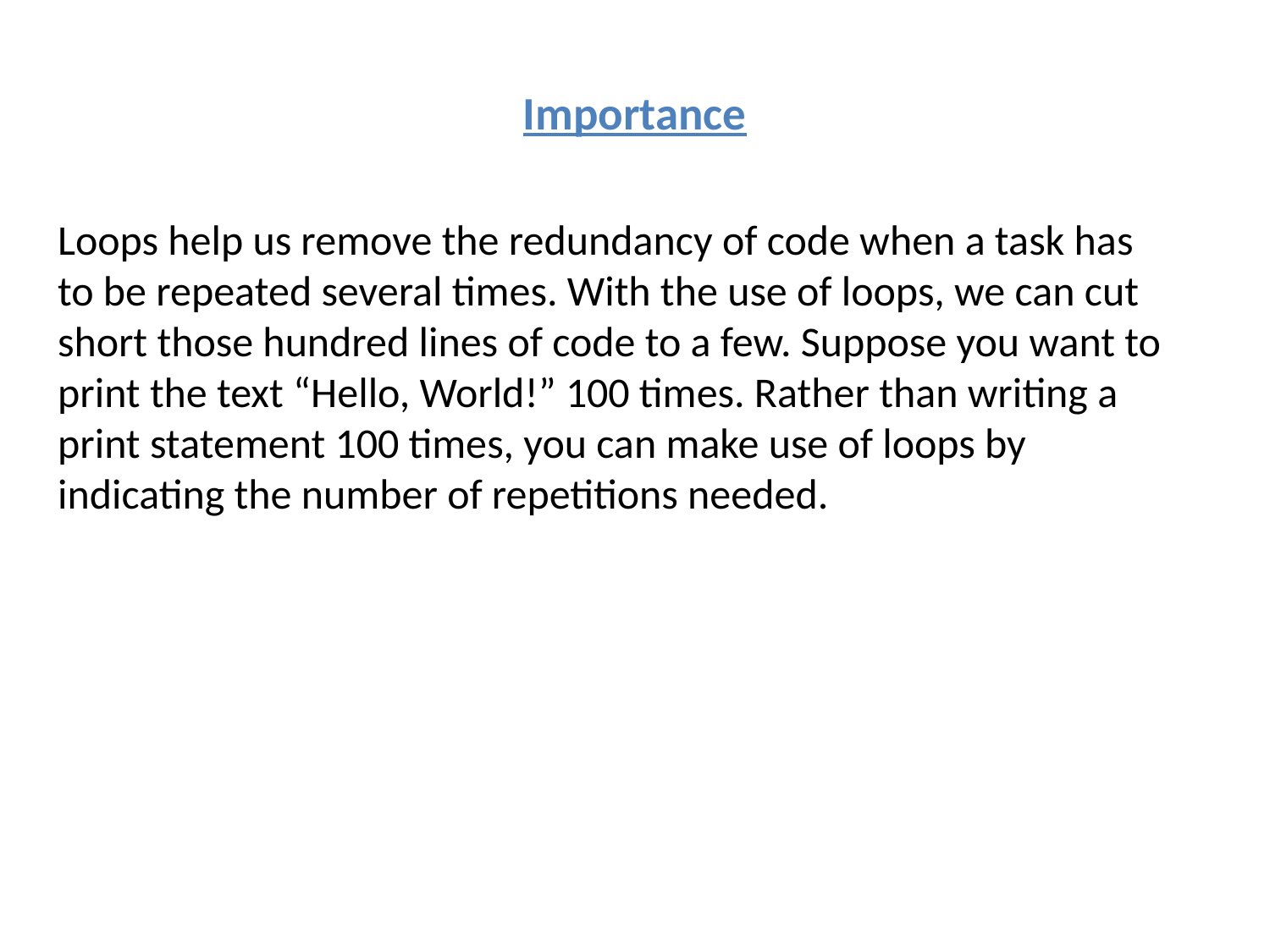

# Importance
Loops help us remove the redundancy of code when a task has to be repeated several times. With the use of loops, we can cut short those hundred lines of code to a few. Suppose you want to print the text “Hello, World!” 100 times. Rather than writing a print statement 100 times, you can make use of loops by indicating the number of repetitions needed.